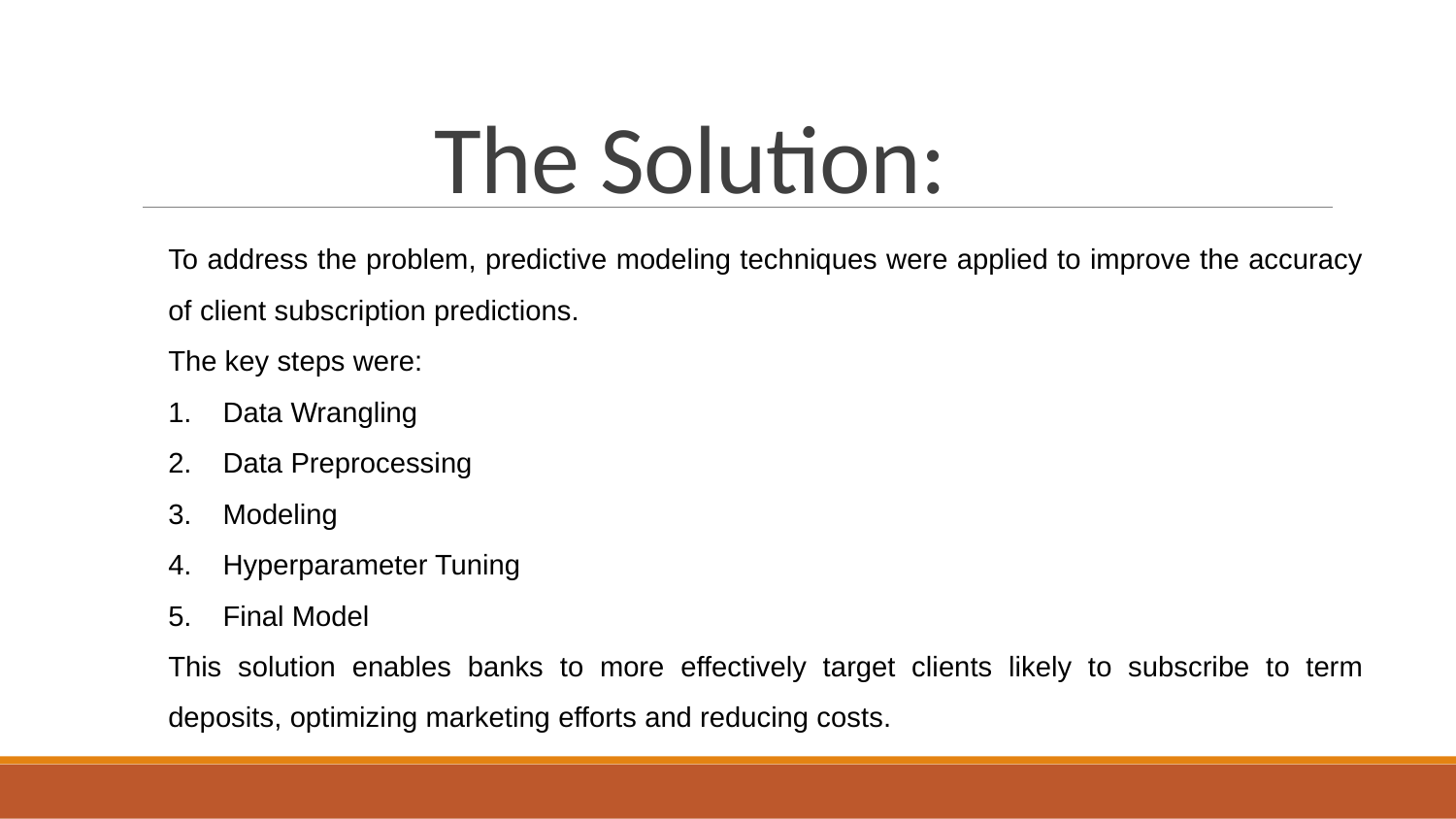

# The Solution:
To address the problem, predictive modeling techniques were applied to improve the accuracy of client subscription predictions.
The key steps were:
Data Wrangling
Data Preprocessing
Modeling
Hyperparameter Tuning
Final Model
This solution enables banks to more effectively target clients likely to subscribe to term deposits, optimizing marketing efforts and reducing costs.